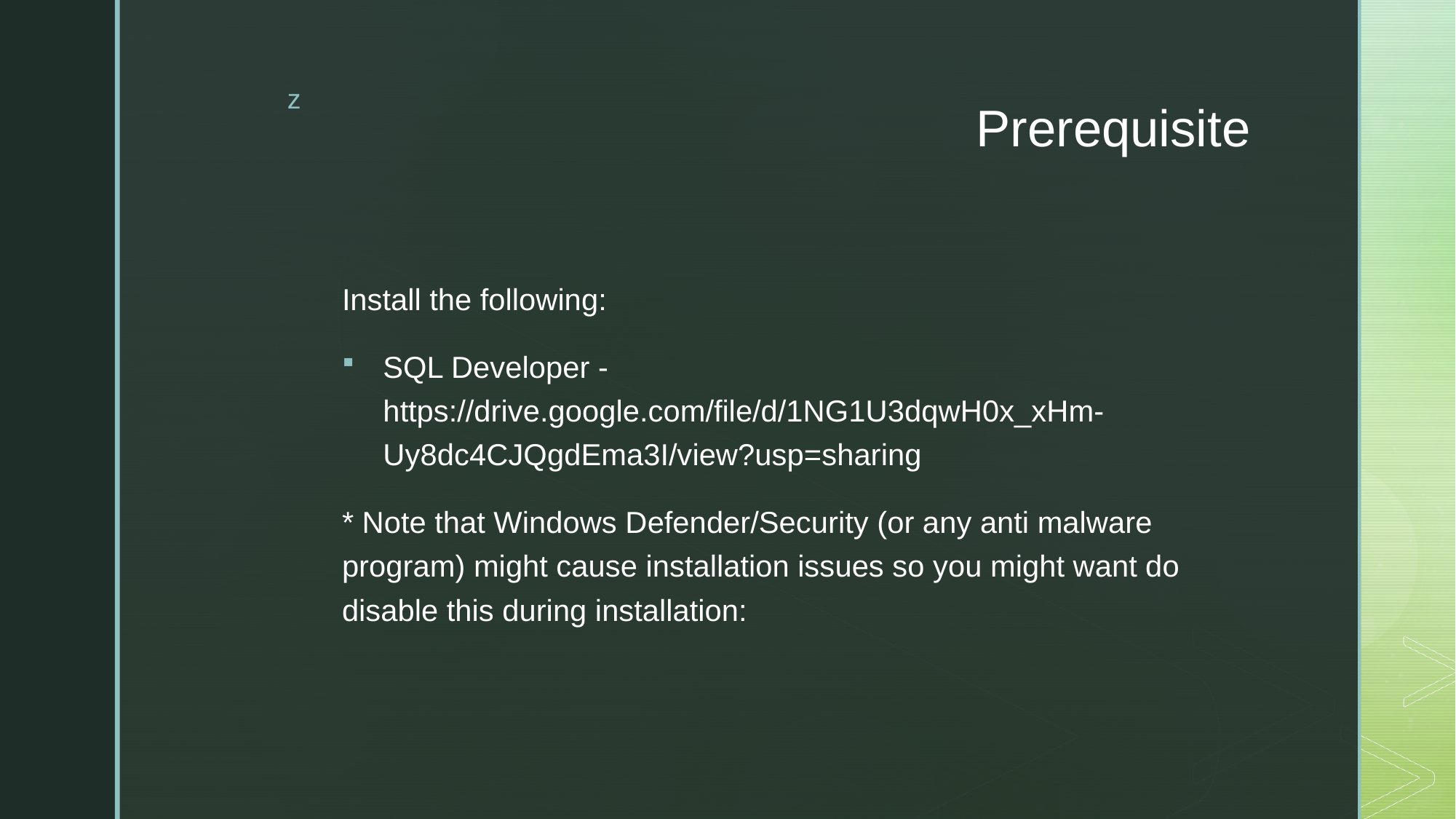

# Prerequisite
Install the following:
SQL Developer - https://drive.google.com/file/d/1NG1U3dqwH0x_xHm-Uy8dc4CJQgdEma3I/view?usp=sharing
* Note that Windows Defender/Security (or any anti malware program) might cause installation issues so you might want do disable this during installation: